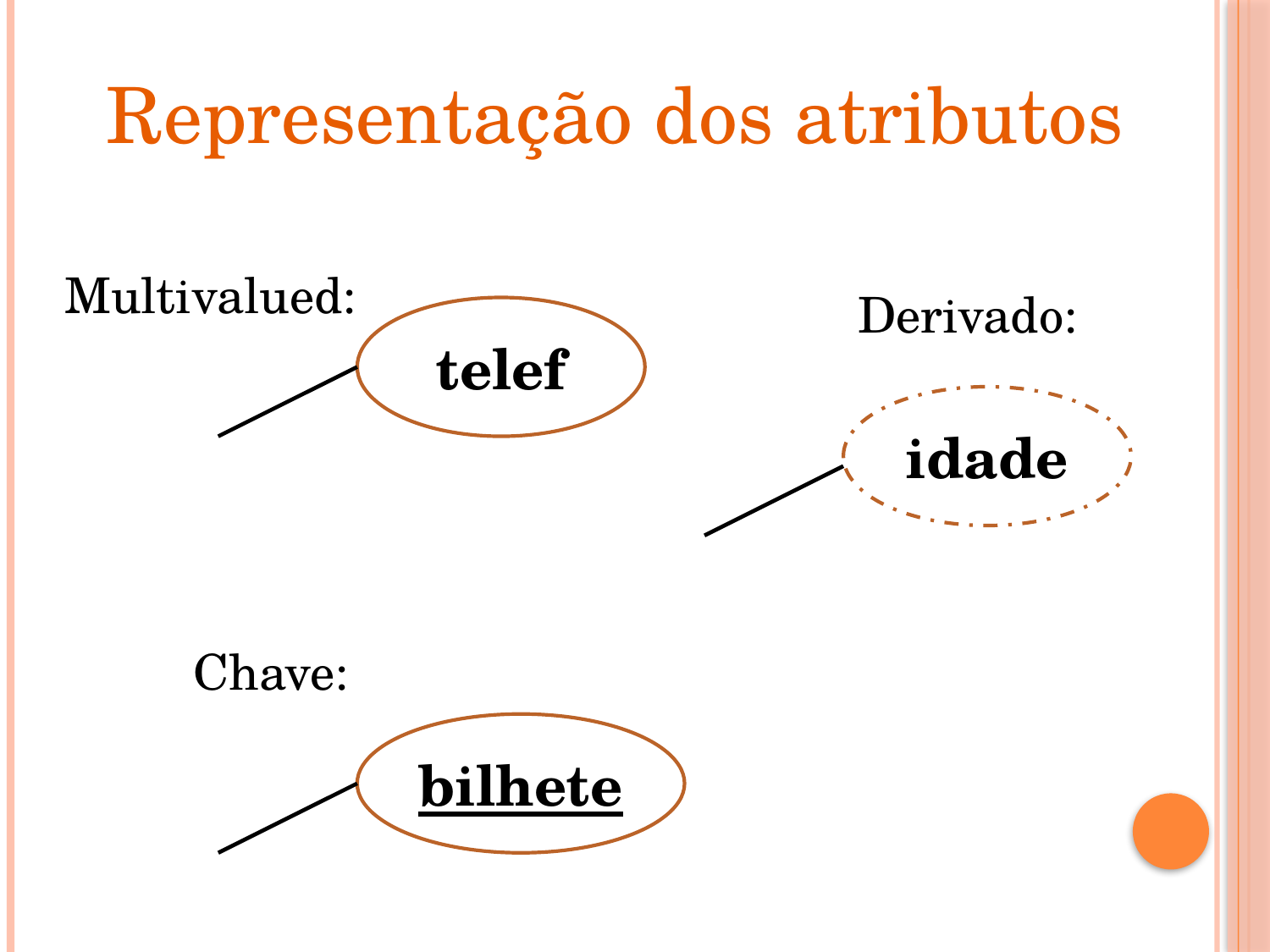

Representação dos atributos
Multivalued:
Derivado:
telef
idade
Chave:
bilhete